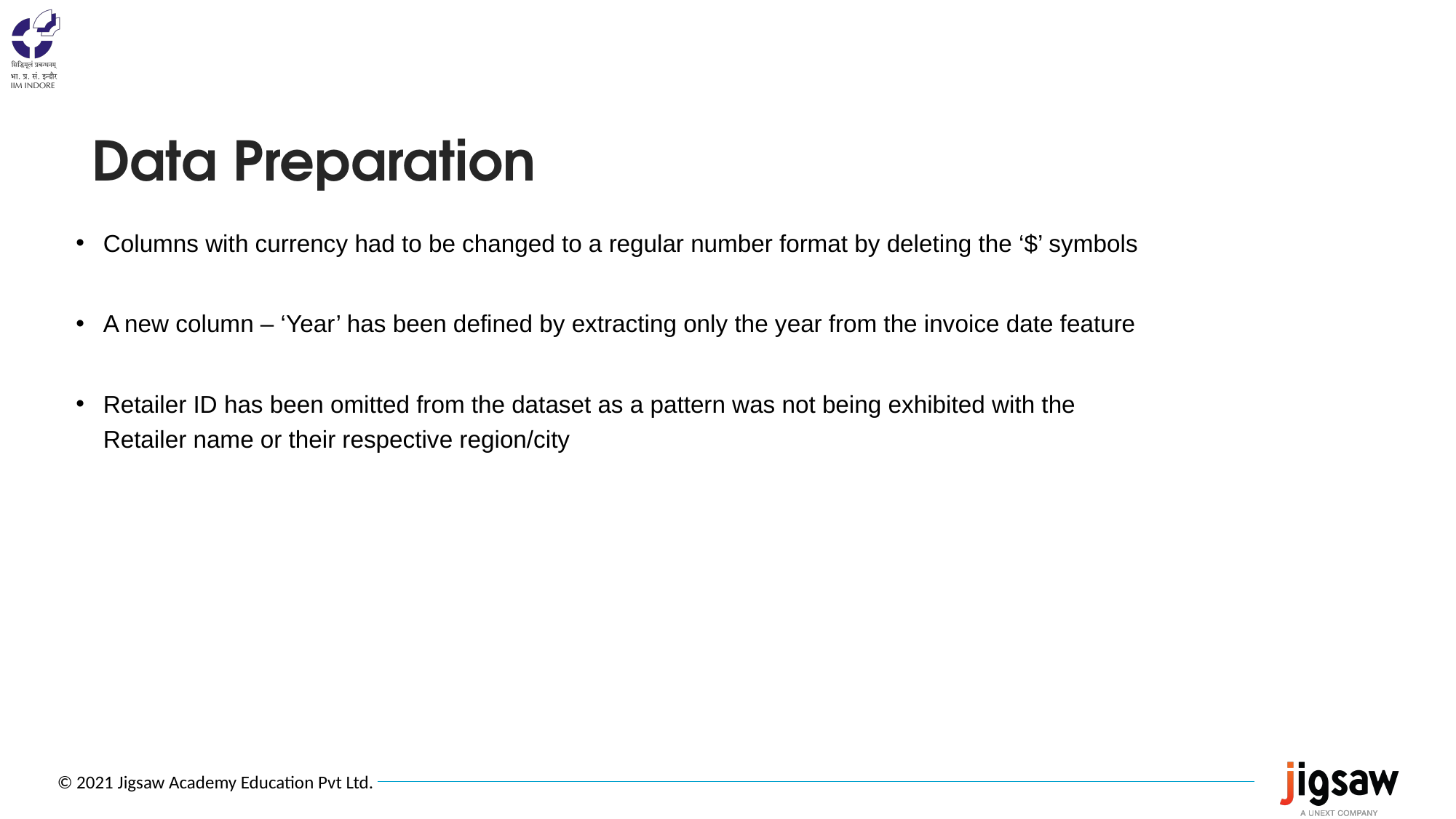

# Data Preparation
Columns with currency had to be changed to a regular number format by deleting the ‘$’ symbols
A new column – ‘Year’ has been defined by extracting only the year from the invoice date feature
Retailer ID has been omitted from the dataset as a pattern was not being exhibited with the Retailer name or their respective region/city